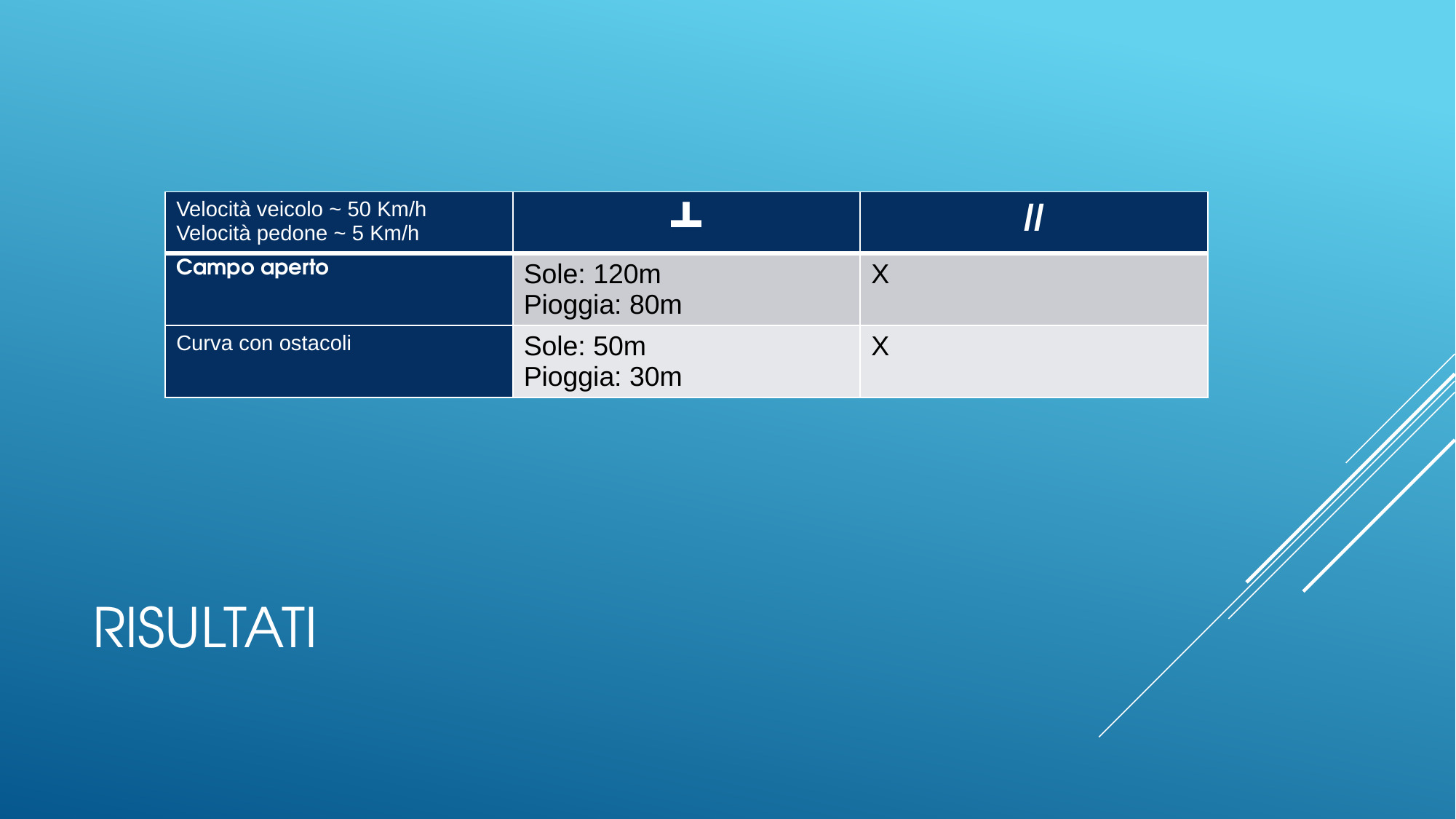

| Velocità veicolo ~ 50 Km/h Velocità pedone ~ 5 Km/h | ┴ | // |
| --- | --- | --- |
| Campo aperto | Sole: 120m Pioggia: 80m | X |
| Curva con ostacoli | Sole: 50m Pioggia: 30m | X |
# RISULTATI